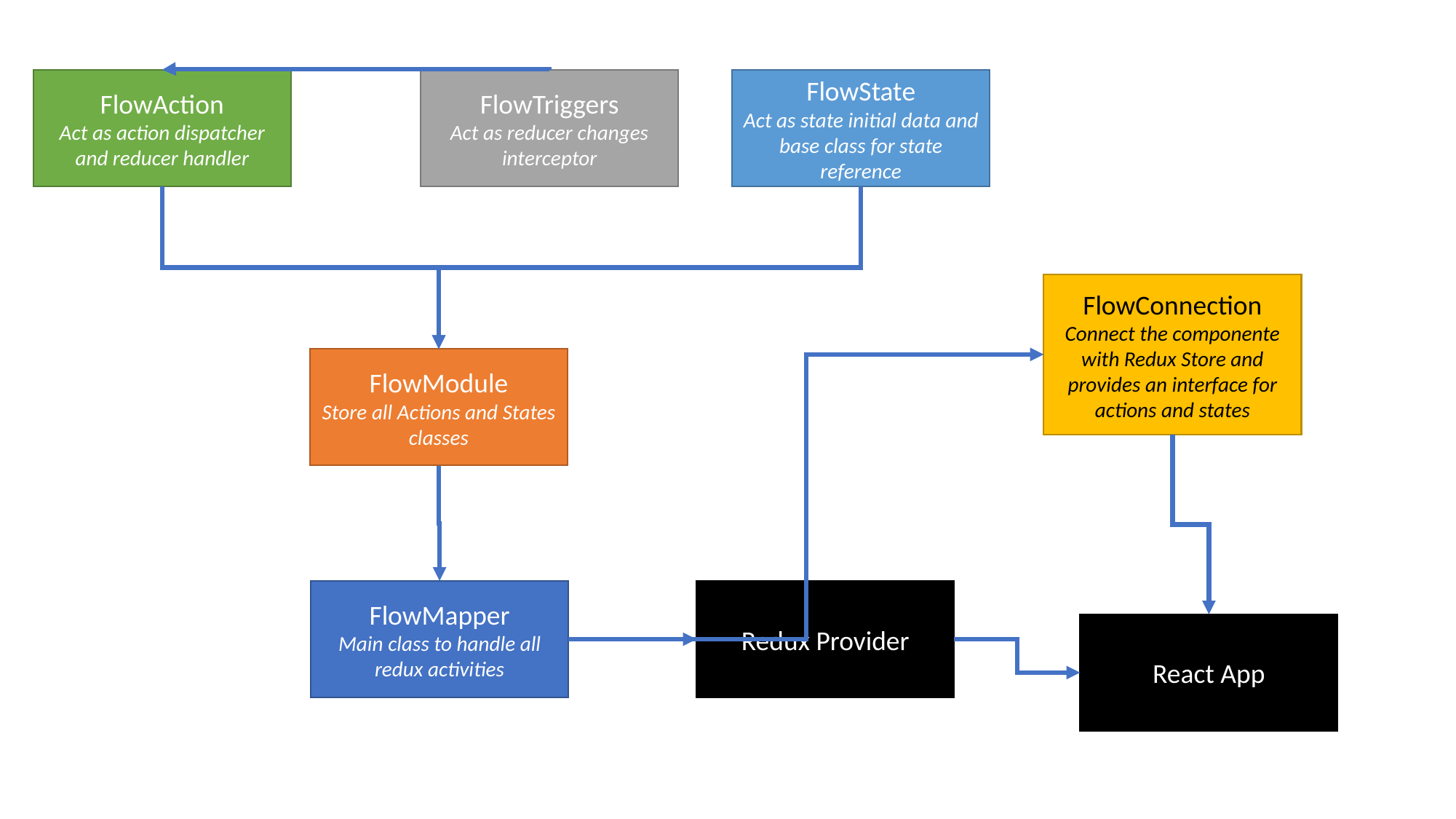

FlowTriggers
Act as reducer changes interceptor
FlowAction
Act as action dispatcher and reducer handler
FlowState
Act as state initial data and base class for state reference
FlowConnection
Connect the componente with Redux Store and provides an interface for actions and states
FlowModule
Store all Actions and States classes
FlowMapper
Main class to handle all redux activities
Redux Provider
React App